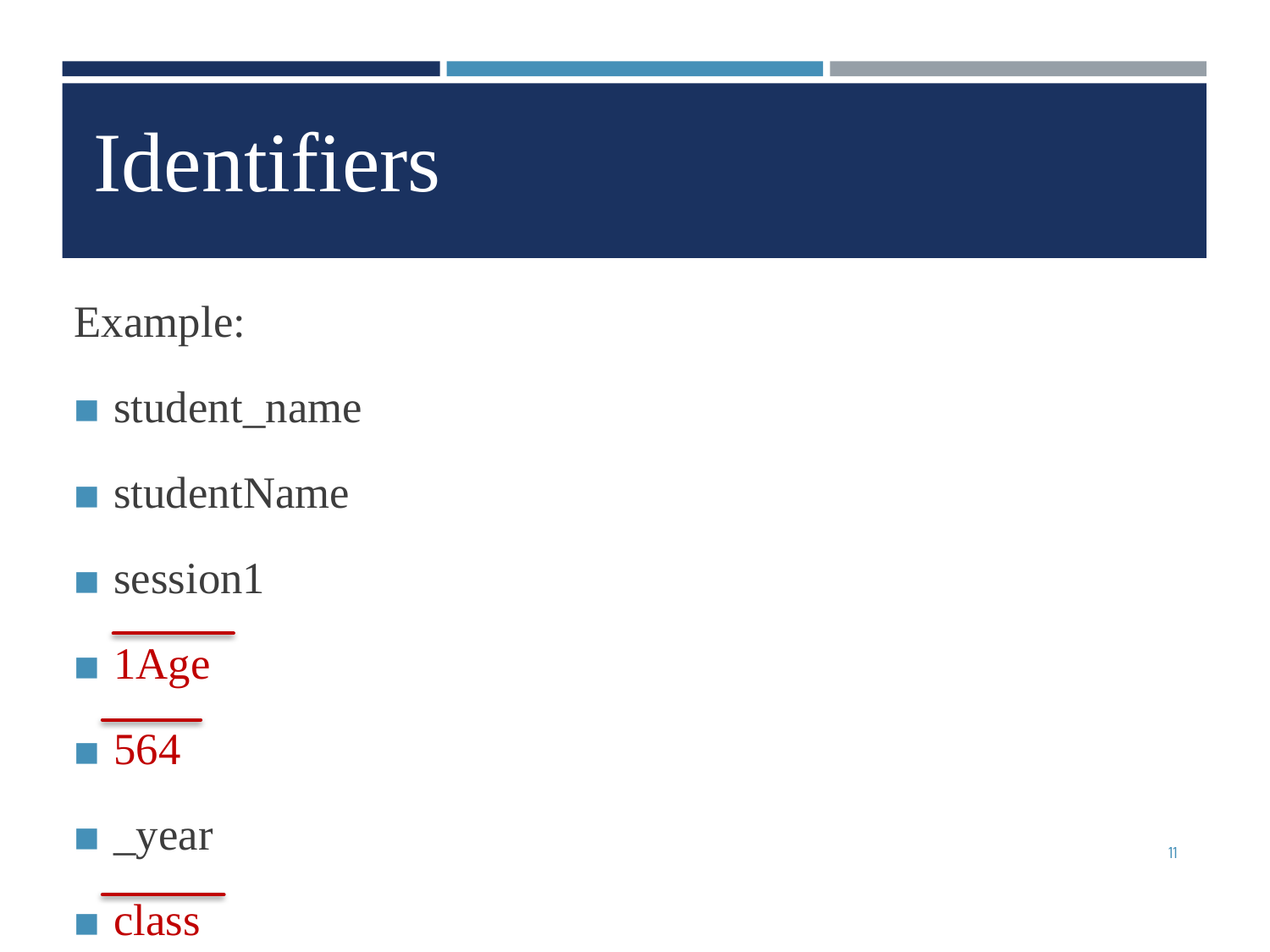

Identifiers
Example:
student_name
studentName
session1
1Age
564
_year
class

11